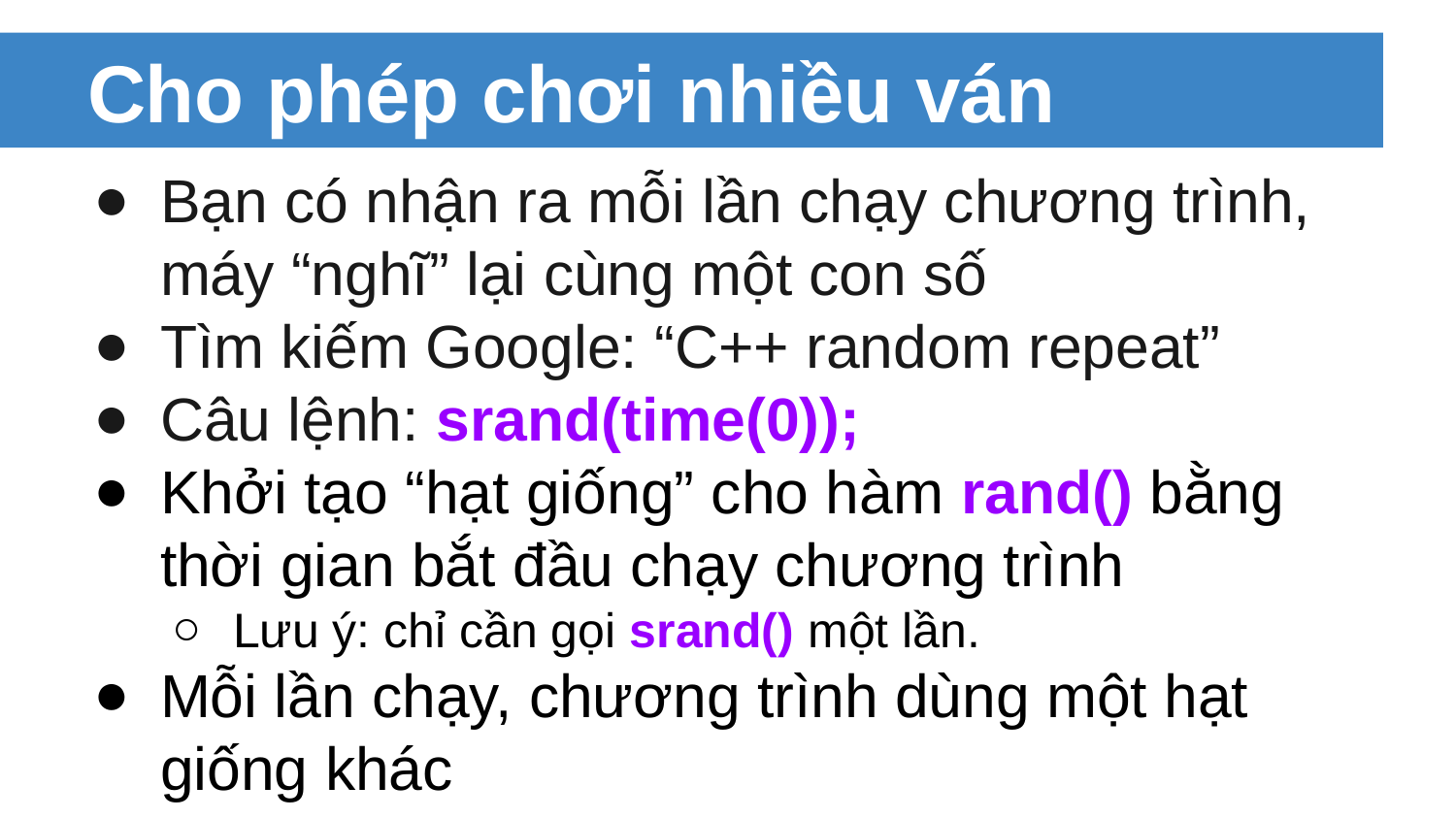

# Cho phép chơi nhiều ván
Bạn có nhận ra mỗi lần chạy chương trình, máy “nghĩ” lại cùng một con số
Tìm kiếm Google: “C++ random repeat”
Câu lệnh: srand(time(0));
Khởi tạo “hạt giống” cho hàm rand() bằng thời gian bắt đầu chạy chương trình
Lưu ý: chỉ cần gọi srand() một lần.
Mỗi lần chạy, chương trình dùng một hạt giống khác